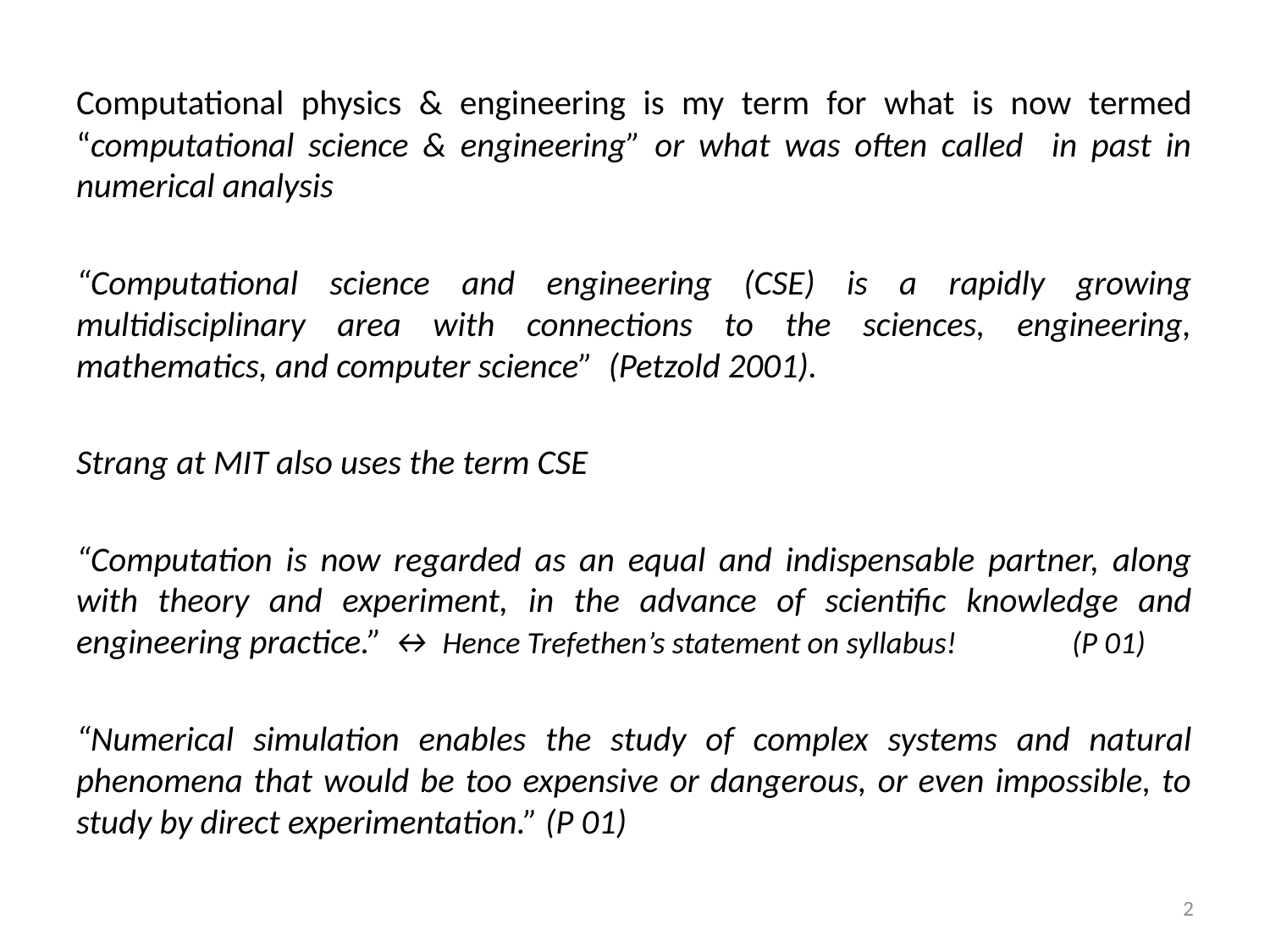

Computational physics & engineering is my term for what is now termed “computational science & engineering” or what was often called  in past in numerical analysis

“Computational science and engineering (CSE) is a rapidly growing multidisciplinary area with connections to the sciences, engineering, mathematics, and computer science”  (Petzold 2001).

Strang at MIT also uses the term CSE

“Computation is now regarded as an equal and indispensable partner, along with theory and experiment, in the advance of scientific knowledge and engineering practice.” ↔ Hence Trefethen’s statement on syllabus!	(P 01)

“Numerical simulation enables the study of complex systems and natural phenomena that would be too expensive or dangerous, or even impossible, to study by direct experimentation.” (P 01)
2